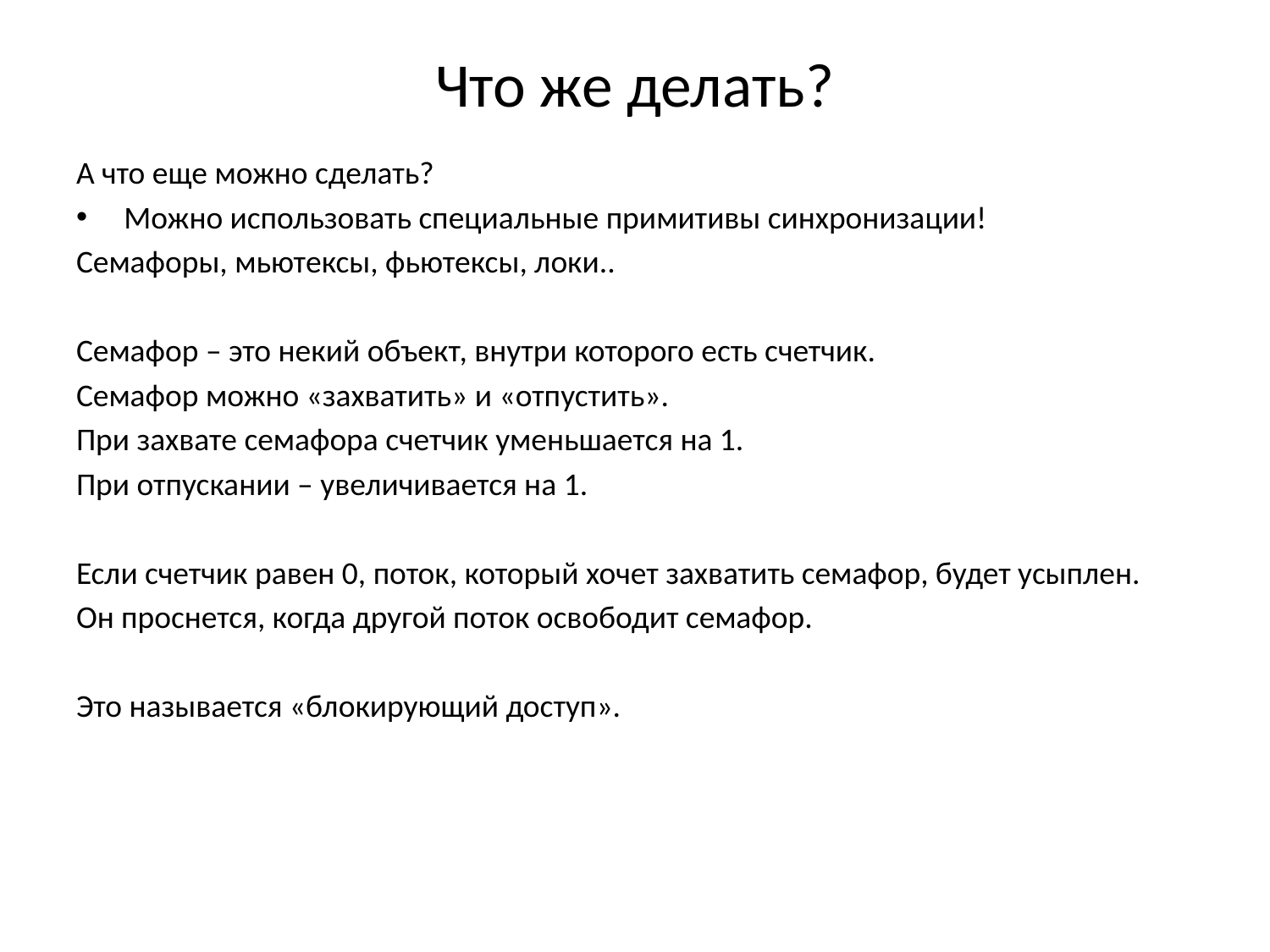

# Что же делать?
А что еще можно сделать?
Можно использовать специальные примитивы синхронизации!
Семафоры, мьютексы, фьютексы, локи..

Семафор – это некий объект, внутри которого есть счетчик.
Семафор можно «захватить» и «отпустить».
При захвате семафора счетчик уменьшается на 1.
При отпускании – увеличивается на 1.

Если счетчик равен 0, поток, который хочет захватить семафор, будет усыплен.
Он проснется, когда другой поток освободит семафор.

Это называется «блокирующий доступ».